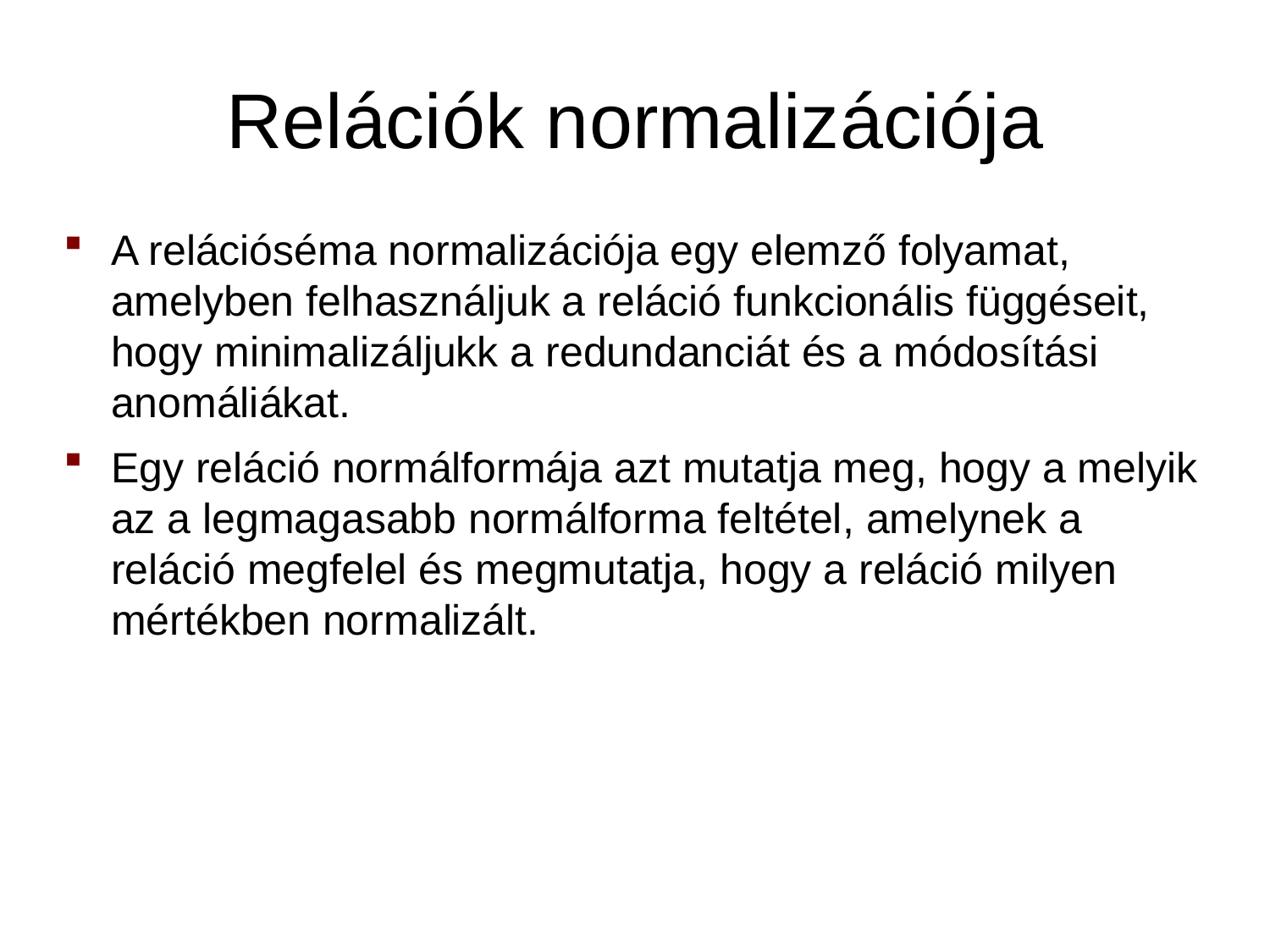

# Relációk normalizációja
A relációséma normalizációja egy elemző folyamat, amelyben felhasználjuk a reláció funkcionális függéseit, hogy minimalizáljukk a redundanciát és a módosítási anomáliákat.
Egy reláció normálformája azt mutatja meg, hogy a melyik az a legmagasabb normálforma feltétel, amelynek a reláció megfelel és megmutatja, hogy a reláció milyen mértékben normalizált.